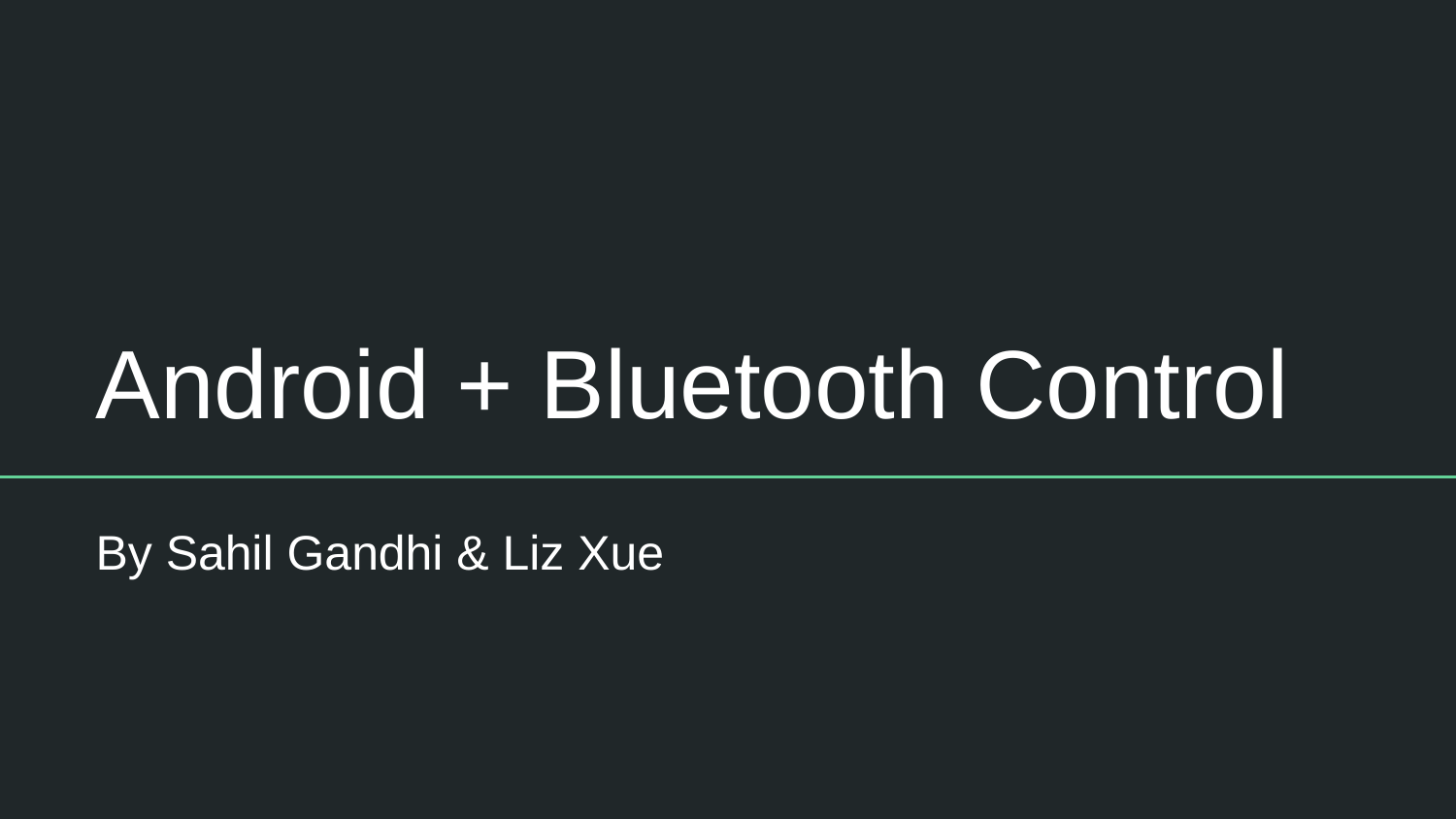

# Android + Bluetooth Control
By Sahil Gandhi & Liz Xue